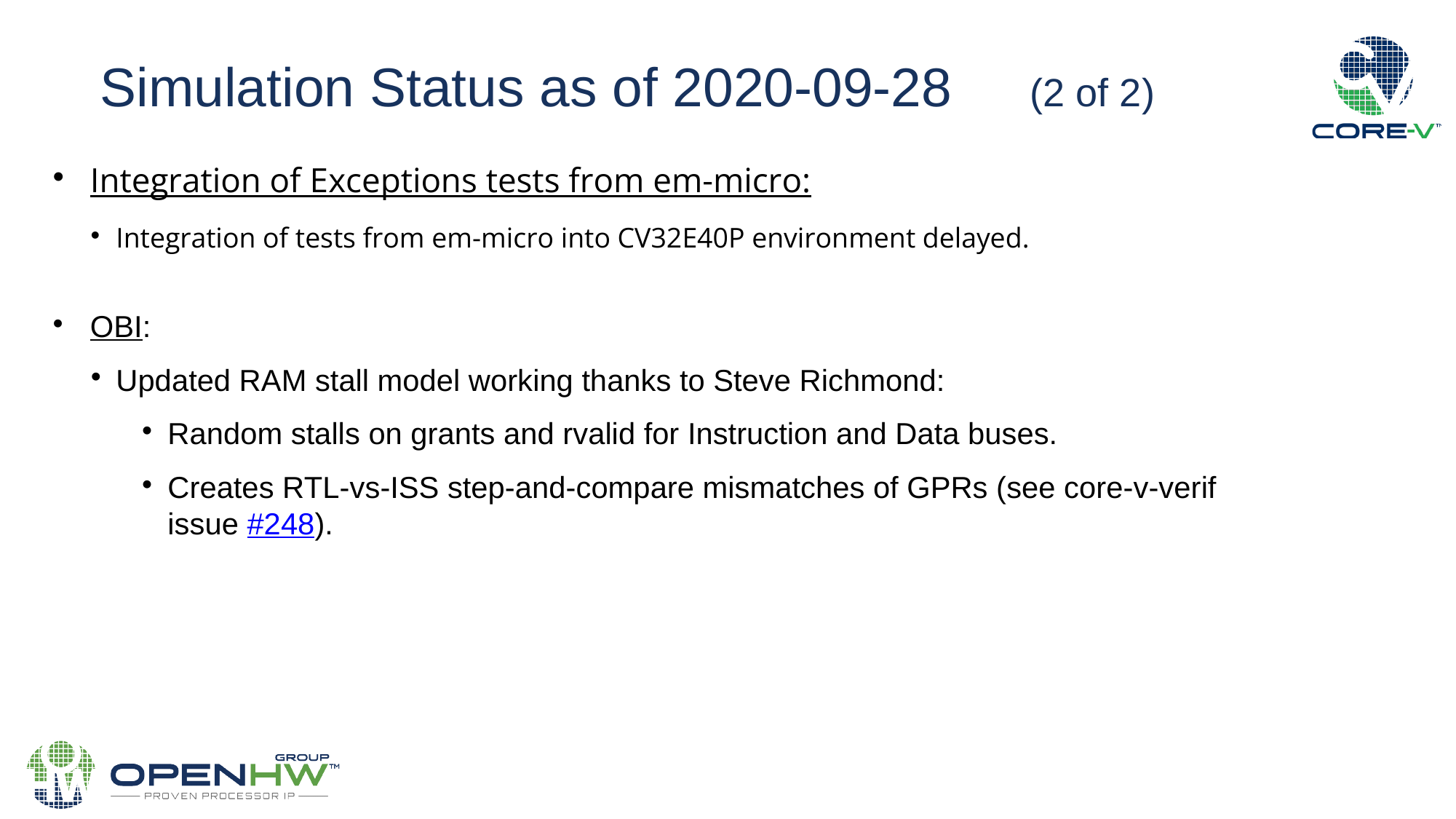

Simulation Status as of 2020-09-28     (2 of 2)
Integration of Exceptions tests from em-micro:
Integration of tests from em-micro into CV32E40P environment delayed.
OBI:
Updated RAM stall model working thanks to Steve Richmond:
Random stalls on grants and rvalid for Instruction and Data buses.
Creates RTL-vs-ISS step-and-compare mismatches of GPRs (see core-v-verif issue #248).